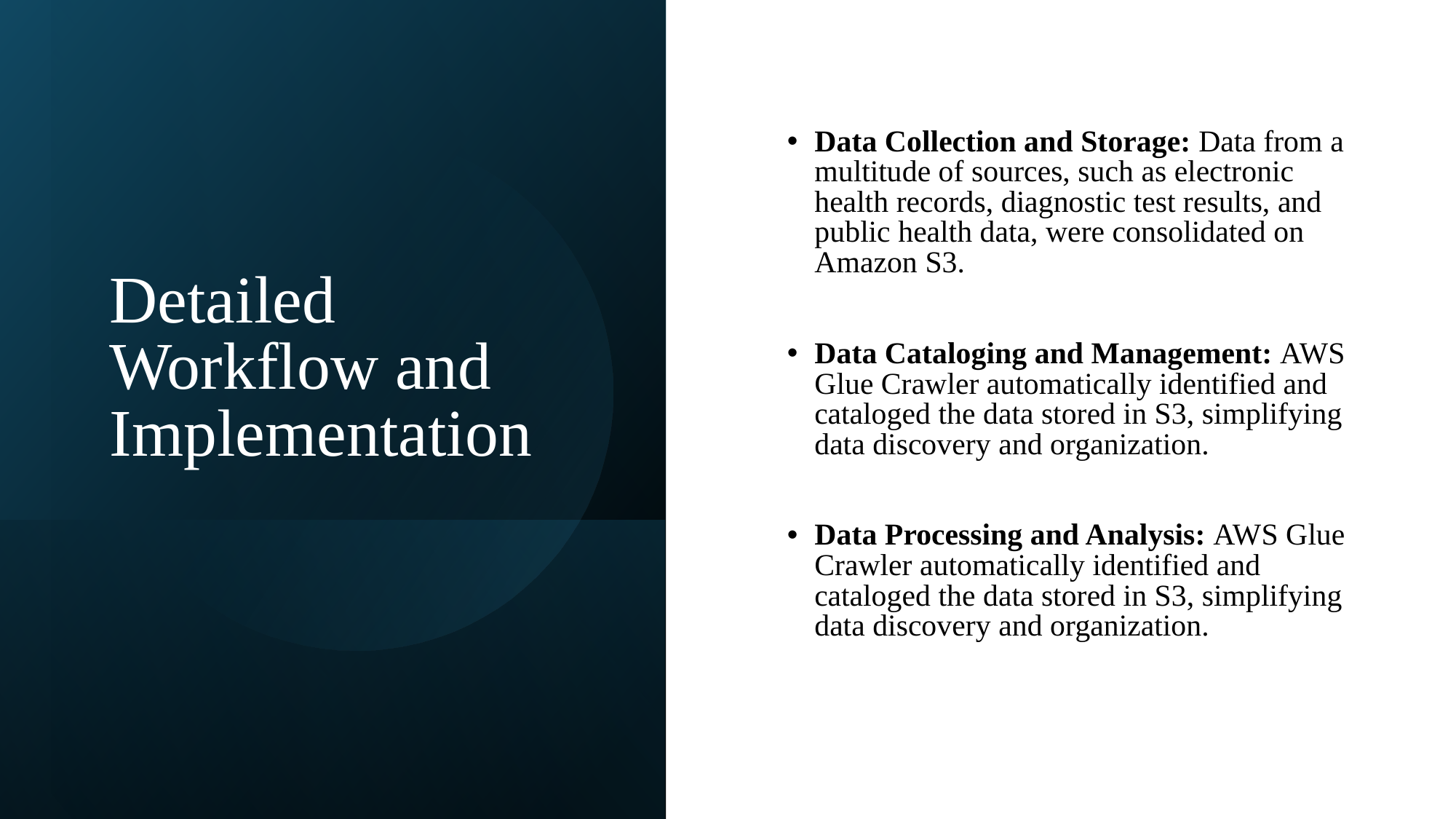

Data Collection and Storage: Data from a multitude of sources, such as electronic health records, diagnostic test results, and public health data, were consolidated on Amazon S3.

Data Cataloging and Management: AWS Glue Crawler automatically identified and cataloged the data stored in S3, simplifying data discovery and organization.

Data Processing and Analysis: AWS Glue Crawler automatically identified and cataloged the data stored in S3, simplifying data discovery and organization.

# Detailed Workflow and Implementation